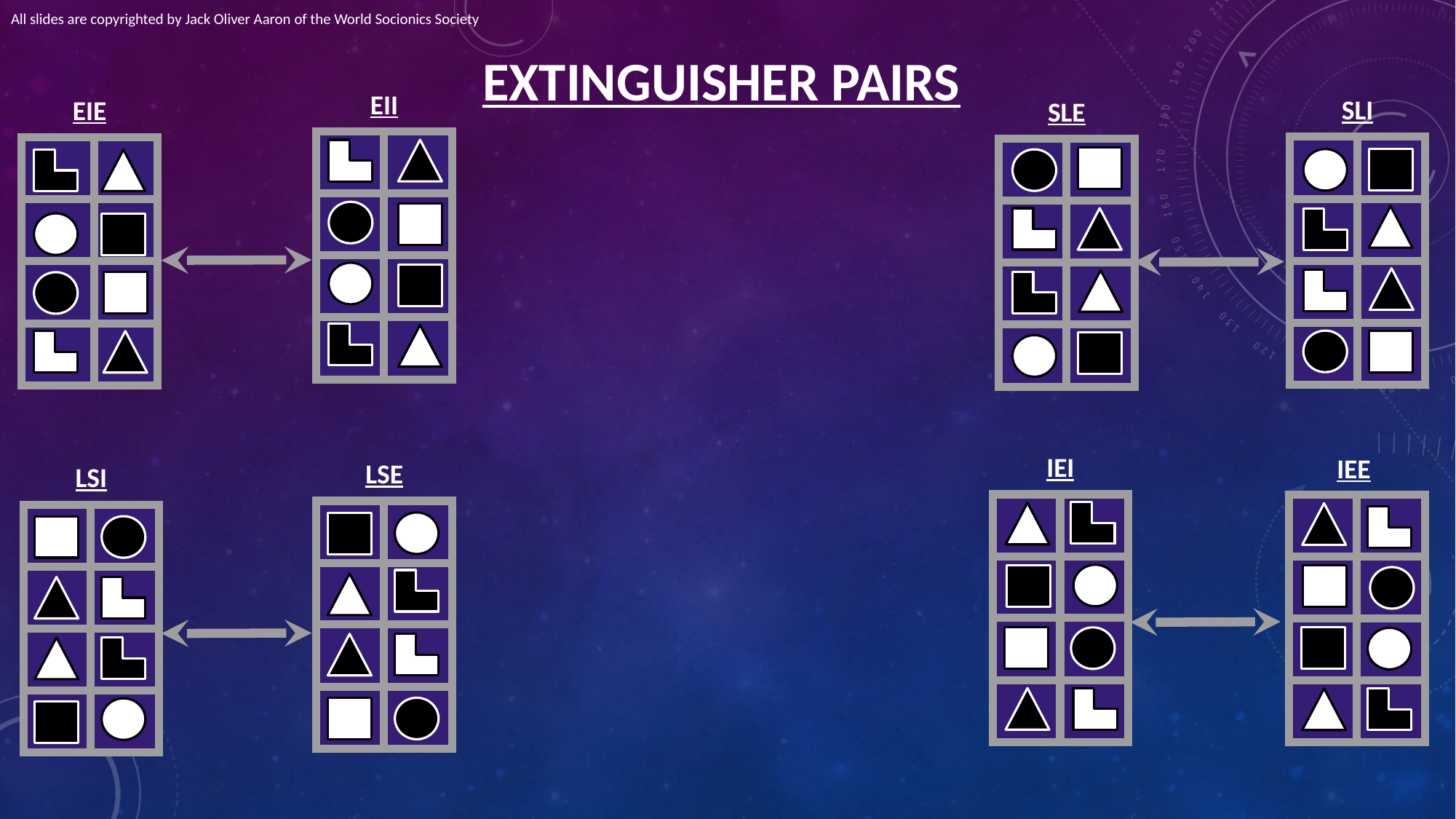

All slides are copyrighted by Jack Oliver Aaron of the World Socionics Society
# EXTINGUISHER PAIRS
EII
SLI
EIE
SLE
|  |  |
| --- | --- |
|  |  |
|  |  |
|  |  |
|  |  |
| --- | --- |
|  |  |
|  |  |
|  |  |
|  |  |
| --- | --- |
|  |  |
|  |  |
|  |  |
|  |  |
| --- | --- |
|  |  |
|  |  |
|  |  |

IEI
IEE
LSE
LSI
|  |  |
| --- | --- |
|  |  |
|  |  |
|  |  |
|  |  |
| --- | --- |
|  |  |
|  |  |
|  |  |
|  |  |
| --- | --- |
|  |  |
|  |  |
|  |  |

|  |  |
| --- | --- |
|  |  |
|  |  |
|  |  |